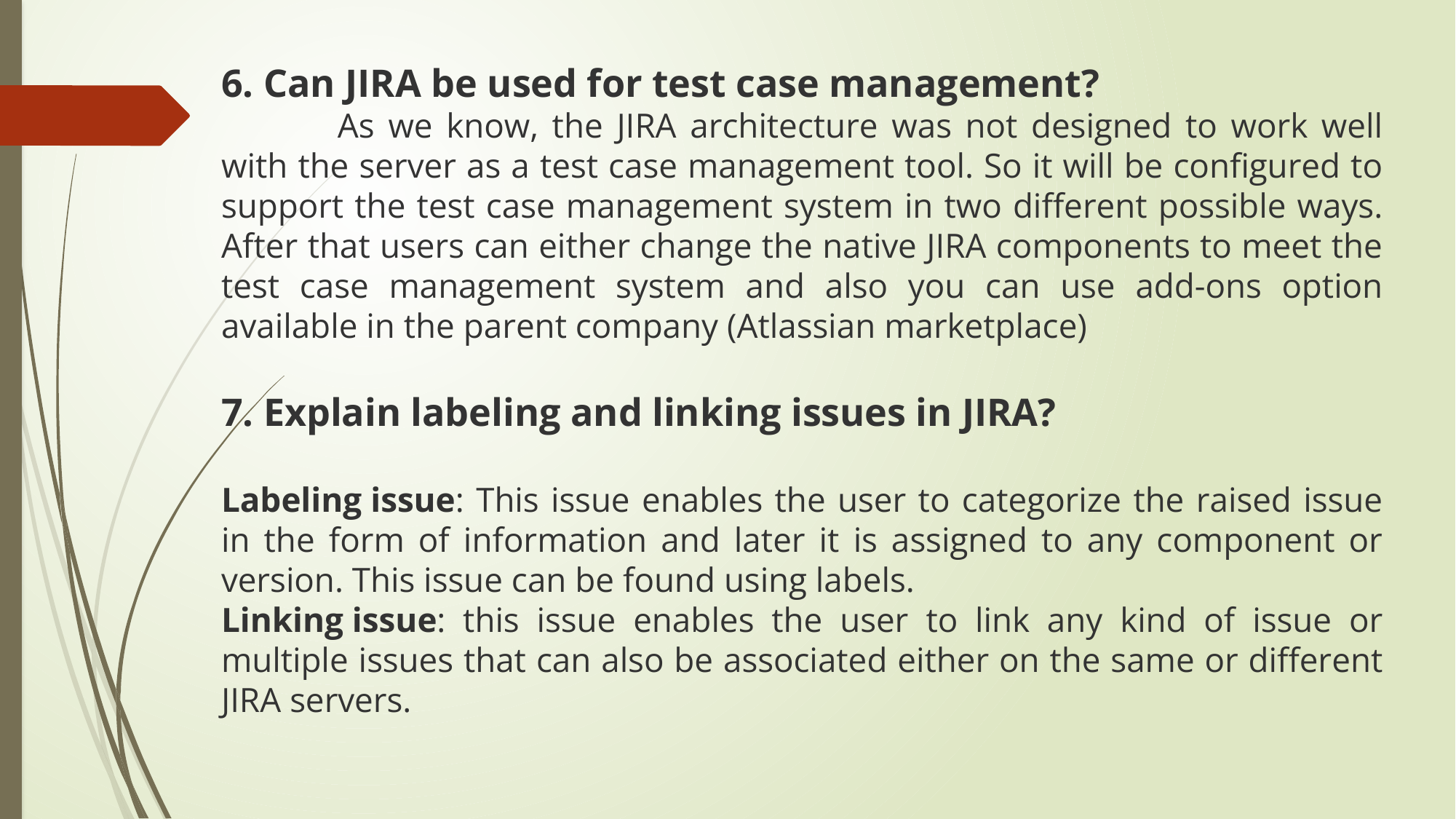

6. Can JIRA be used for test case management?
	 As we know, the JIRA architecture was not designed to work well with the server as a test case management tool. So it will be configured to support the test case management system in two different possible ways. After that users can either change the native JIRA components to meet the test case management system and also you can use add-ons option available in the parent company (Atlassian marketplace)
7. Explain labeling and linking issues in JIRA?

Labeling issue: This issue enables the user to categorize the raised issue in the form of information and later it is assigned to any component or version. This issue can be found using labels.
Linking issue: this issue enables the user to link any kind of issue or multiple issues that can also be associated either on the same or different JIRA servers.